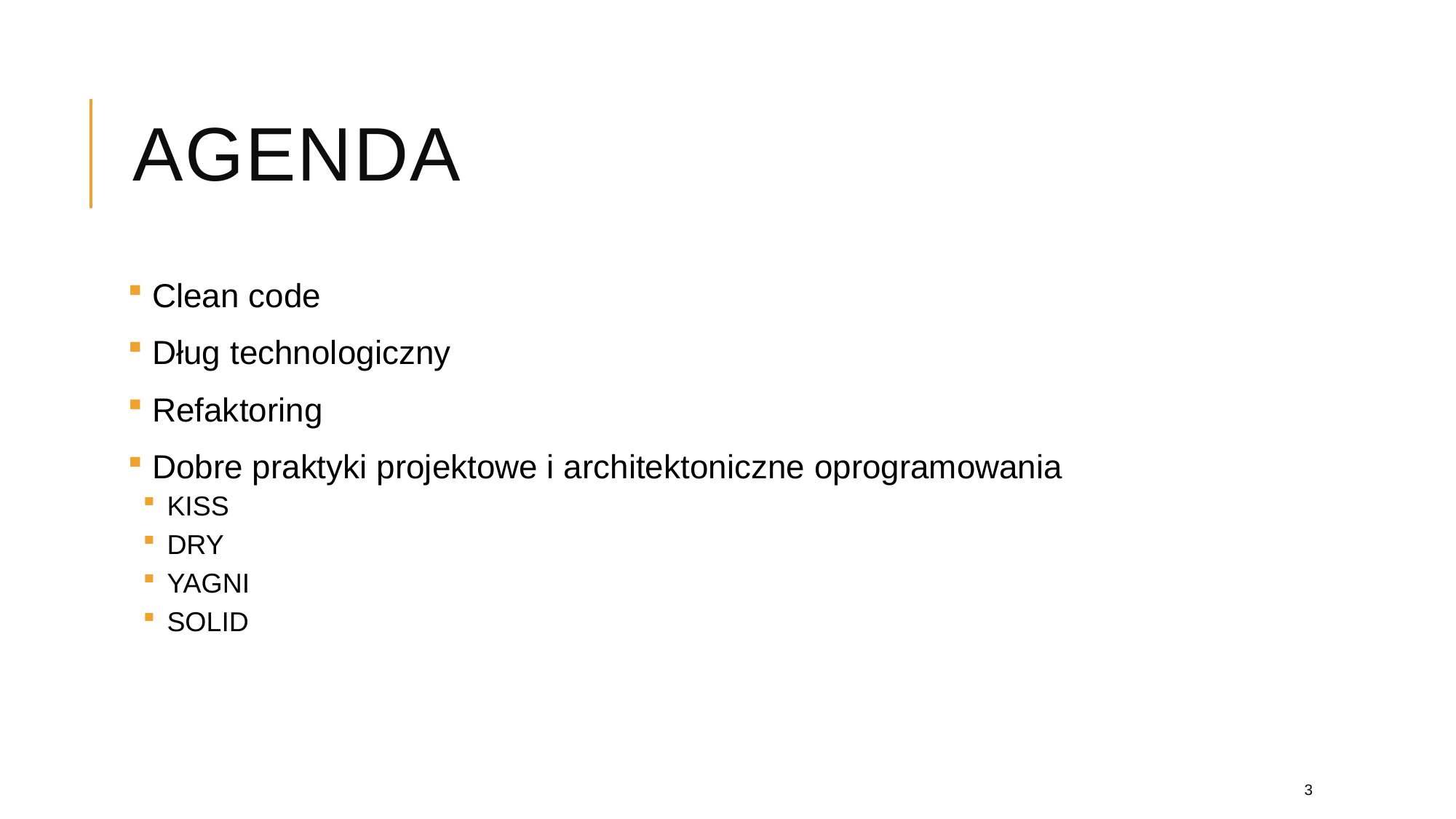

# AGENDA
 Clean code
 Dług technologiczny
 Refaktoring
 Dobre praktyki projektowe i architektoniczne oprogramowania
 KISS
 DRY
 YAGNI
 SOLID

3